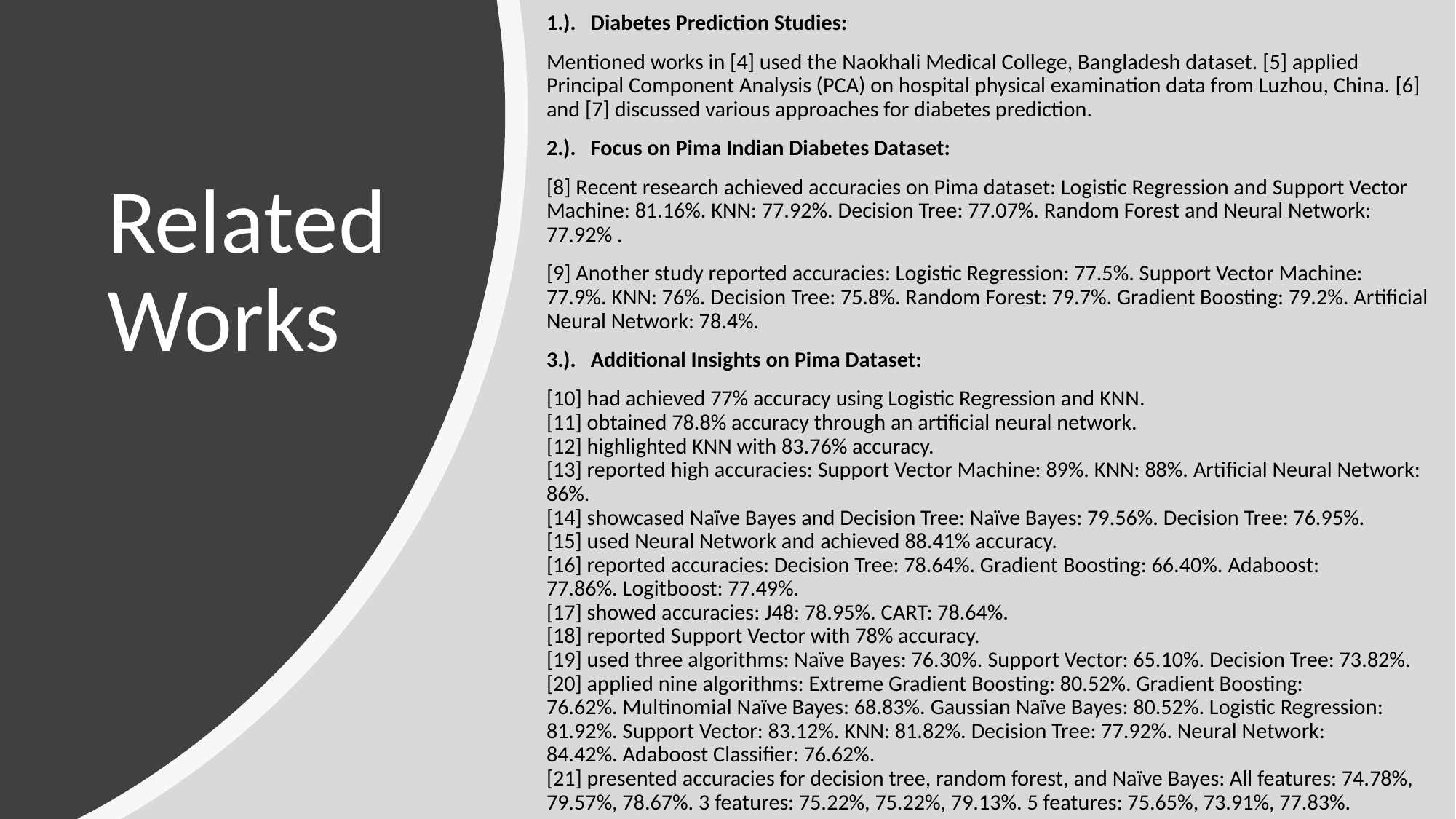

1.).   Diabetes Prediction Studies:
Mentioned works in [4] used the Naokhali Medical College, Bangladesh dataset. [5] applied Principal Component Analysis (PCA) on hospital physical examination data from Luzhou, China. [6] and [7] discussed various approaches for diabetes prediction.
2.).   Focus on Pima Indian Diabetes Dataset:
[8] Recent research achieved accuracies on Pima dataset: Logistic Regression and Support Vector Machine: 81.16%. KNN: 77.92%. Decision Tree: 77.07%. Random Forest and Neural Network: 77.92% .
[9] Another study reported accuracies: Logistic Regression: 77.5%. Support Vector Machine: 77.9%. KNN: 76%. Decision Tree: 75.8%. Random Forest: 79.7%. Gradient Boosting: 79.2%. Artificial Neural Network: 78.4%.
3.).   Additional Insights on Pima Dataset:
[10] had achieved 77% accuracy using Logistic Regression and KNN.
[11] obtained 78.8% accuracy through an artificial neural network.
[12] highlighted KNN with 83.76% accuracy.
[13] reported high accuracies: Support Vector Machine: 89%. KNN: 88%. Artificial Neural Network: 86%.
[14] showcased Naïve Bayes and Decision Tree: Naïve Bayes: 79.56%. Decision Tree: 76.95%.
[15] used Neural Network and achieved 88.41% accuracy.
[16] reported accuracies: Decision Tree: 78.64%. Gradient Boosting: 66.40%. Adaboost: 77.86%. Logitboost: 77.49%.
[17] showed accuracies: J48: 78.95%. CART: 78.64%.
[18] reported Support Vector with 78% accuracy.
[19] used three algorithms: Naïve Bayes: 76.30%. Support Vector: 65.10%. Decision Tree: 73.82%.
[20] applied nine algorithms: Extreme Gradient Boosting: 80.52%. Gradient Boosting: 76.62%. Multinomial Naïve Bayes: 68.83%. Gaussian Naïve Bayes: 80.52%. Logistic Regression: 81.92%. Support Vector: 83.12%. KNN: 81.82%. Decision Tree: 77.92%. Neural Network: 84.42%. Adaboost Classifier: 76.62%.
[21] presented accuracies for decision tree, random forest, and Naïve Bayes: All features: 74.78%, 79.57%, 78.67%. 3 features: 75.22%, 75.22%, 79.13%. 5 features: 75.65%, 73.91%, 77.83%.
# Related Works